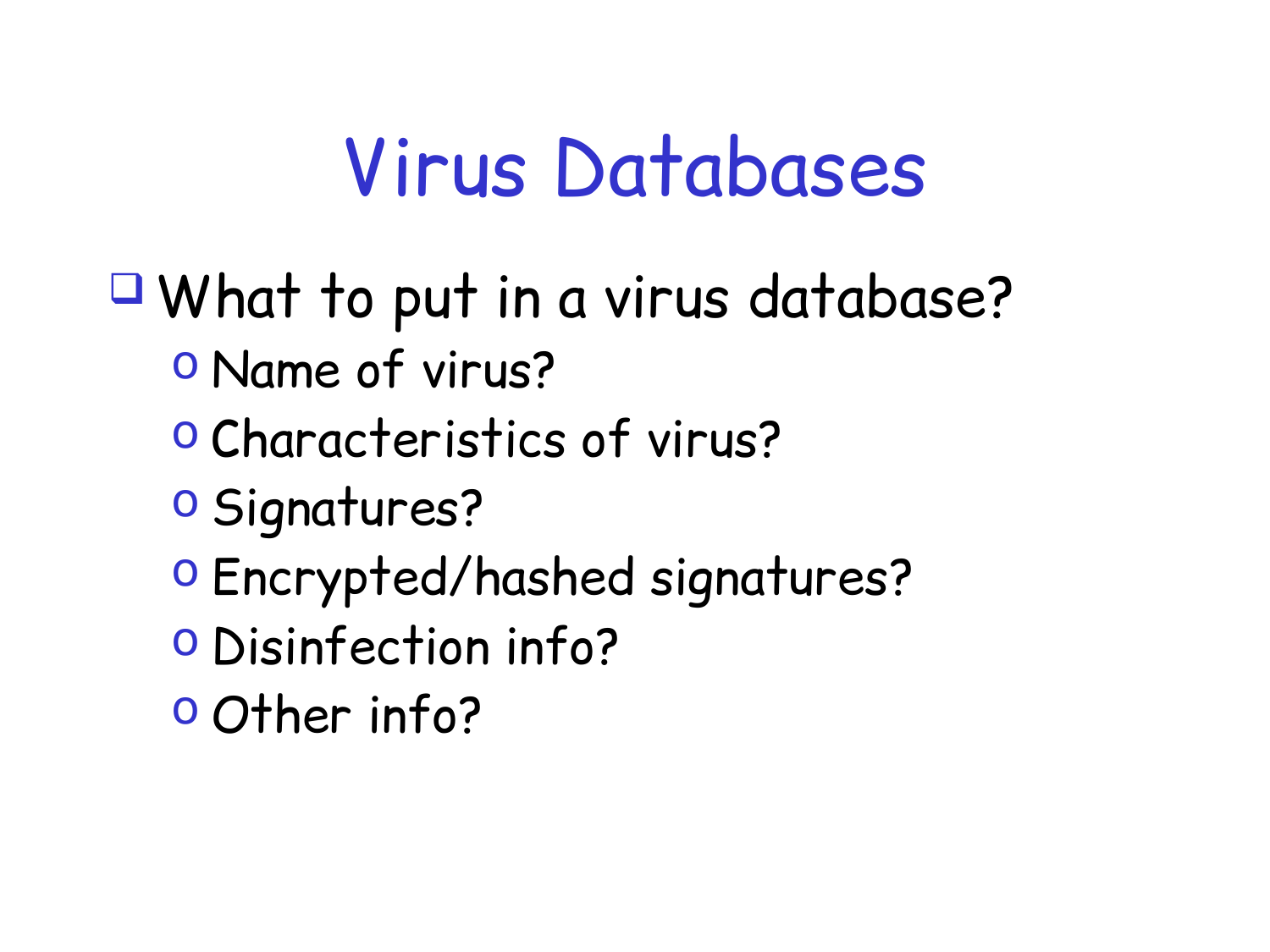

# Virus Databases
What to put in a virus database?
Name of virus?
Characteristics of virus?
Signatures?
Encrypted/hashed signatures?
Disinfection info?
Other info?